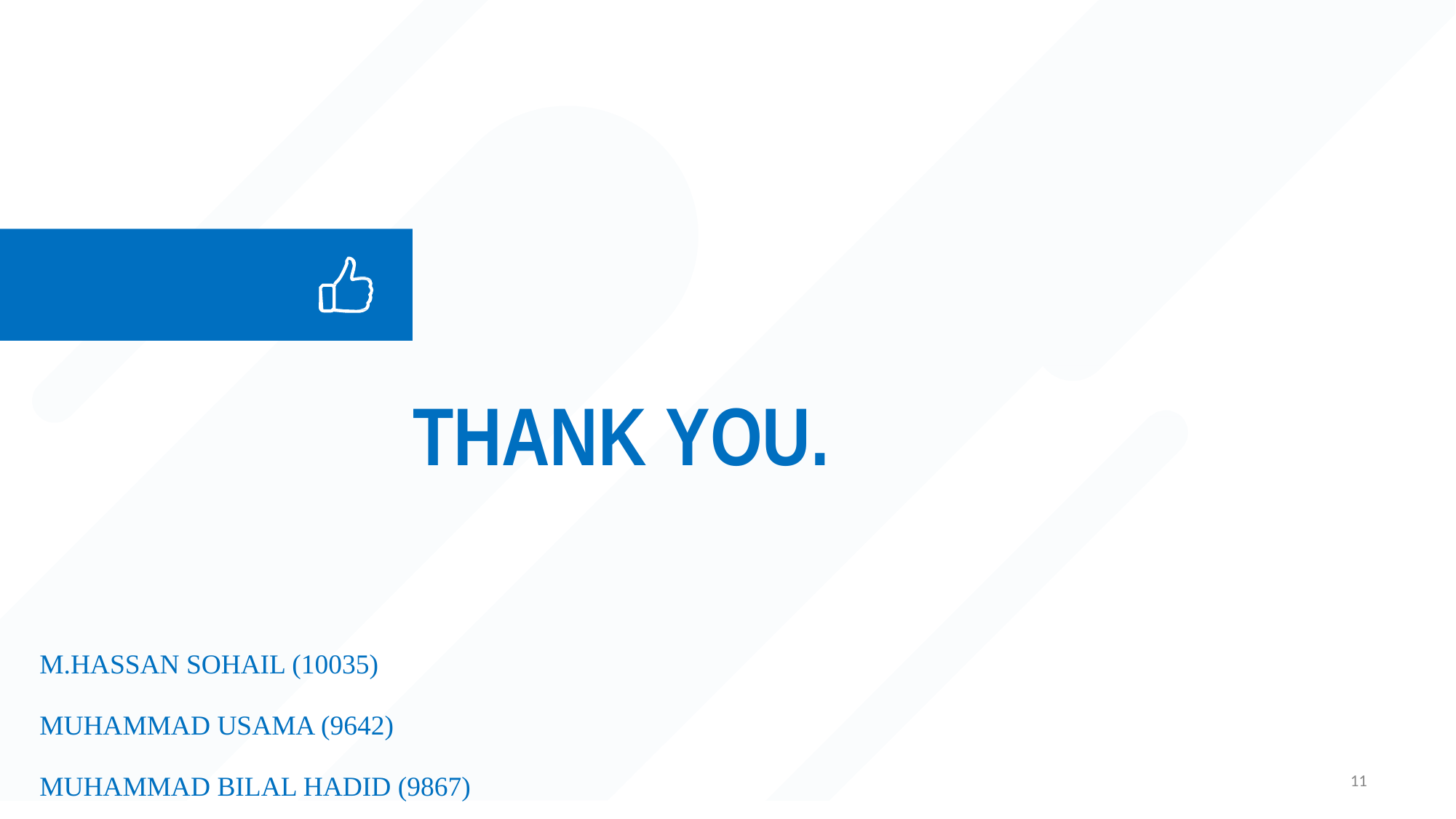

# THANK YOU.
M.HASSAN SOHAIL (10035)
MUHAMMAD USAMA (9642)
MUHAMMAD BILAL HADID (9867)
11